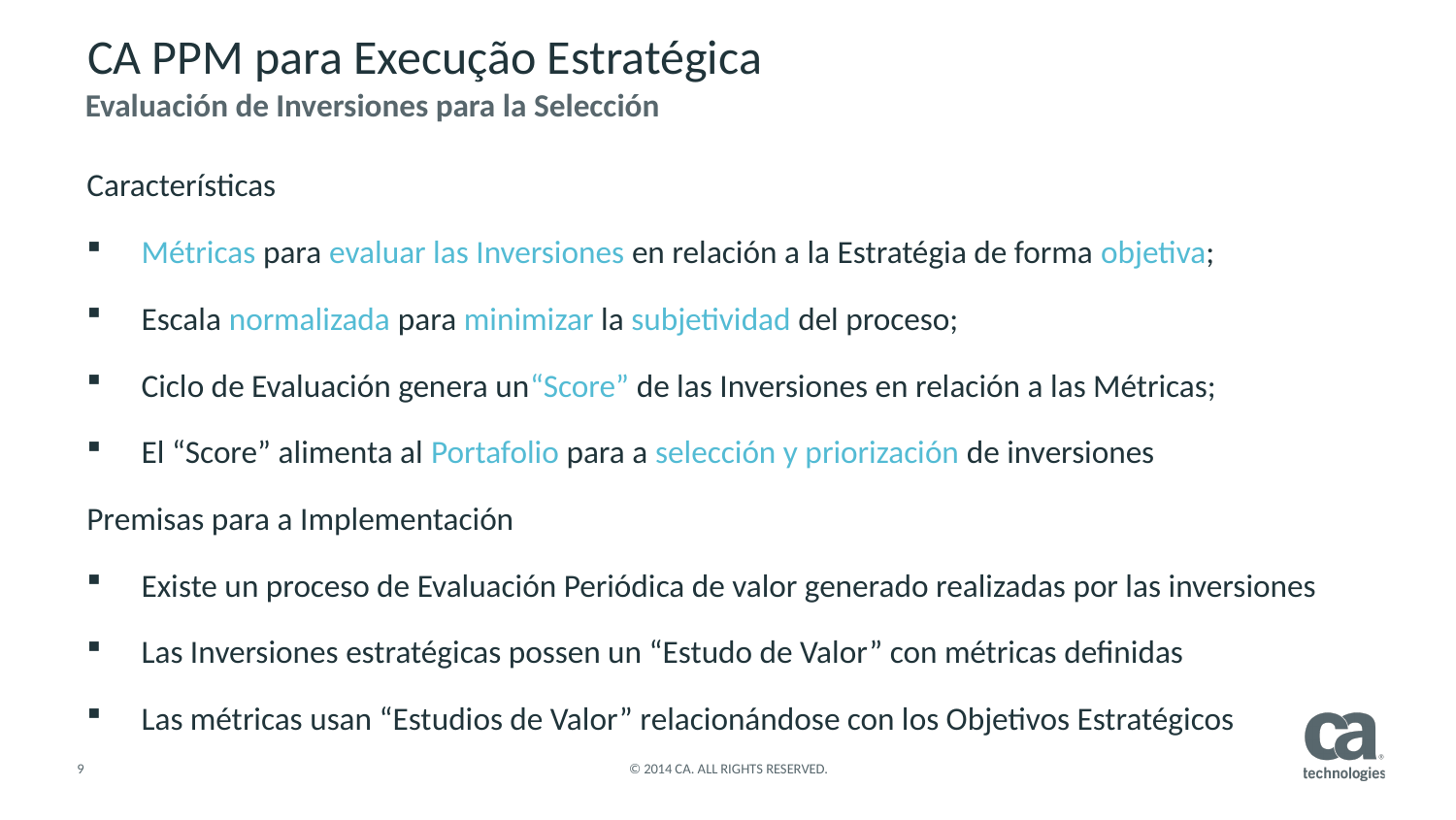

# CA PPM para Execução Estratégica
Evaluación de Inversiones para la Selección
Características
Métricas para evaluar las Inversiones en relación a la Estratégia de forma objetiva;
Escala normalizada para minimizar la subjetividad del proceso;
Ciclo de Evaluación genera un“Score” de las Inversiones en relación a las Métricas;
El “Score” alimenta al Portafolio para a selección y priorización de inversiones
Premisas para a Implementación
Existe un proceso de Evaluación Periódica de valor generado realizadas por las inversiones
Las Inversiones estratégicas possen un “Estudo de Valor” con métricas definidas
Las métricas usan “Estudios de Valor” relacionándose con los Objetivos Estratégicos